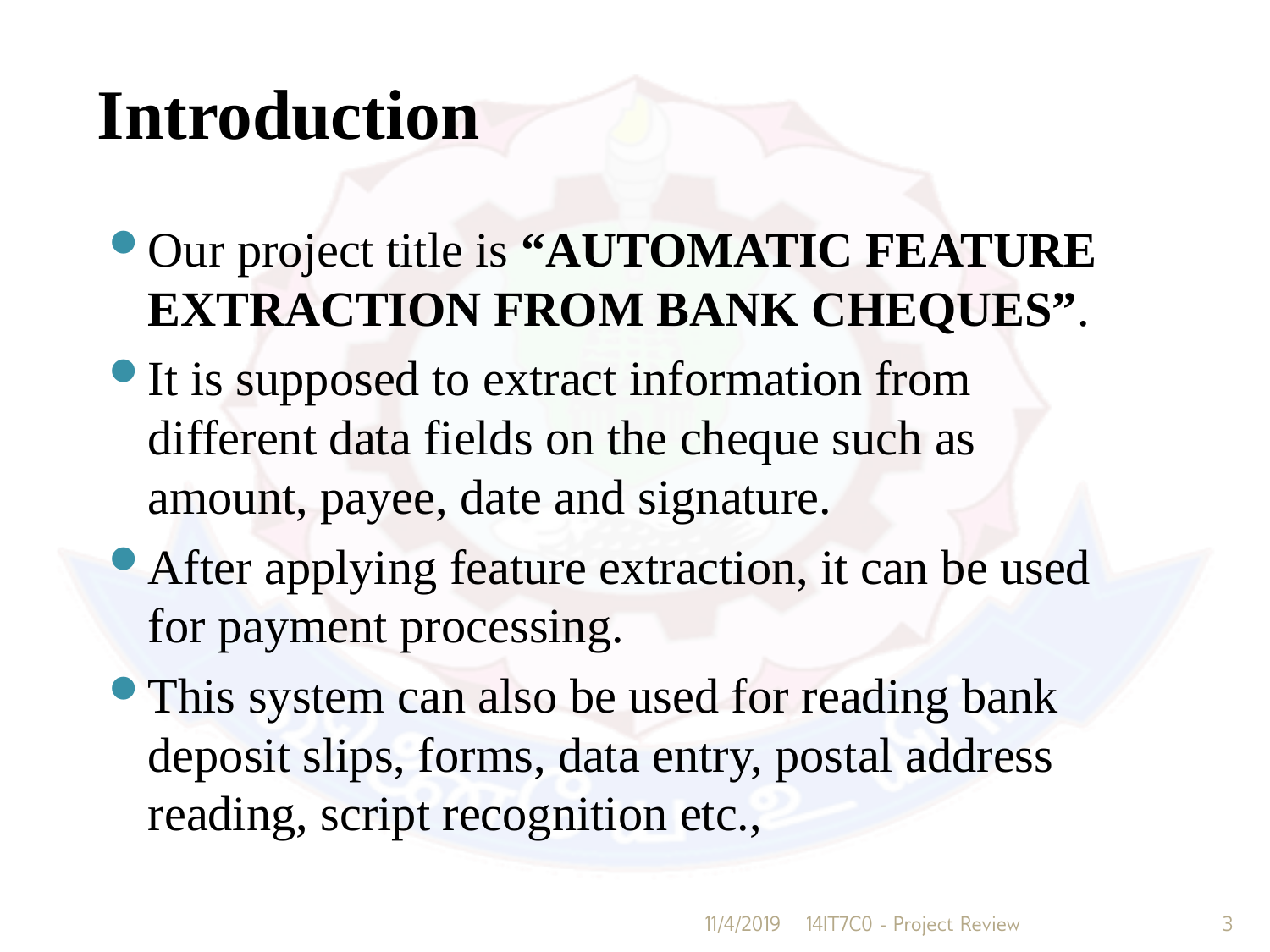

# Introduction
Our project title is “AUTOMATIC FEATURE EXTRACTION FROM BANK CHEQUES”.
It is supposed to extract information from different data fields on the cheque such as amount, payee, date and signature.
After applying feature extraction, it can be used for payment processing.
This system can also be used for reading bank deposit slips, forms, data entry, postal address reading, script recognition etc.,
11/4/2019
14IT7C0 - Project Review
3